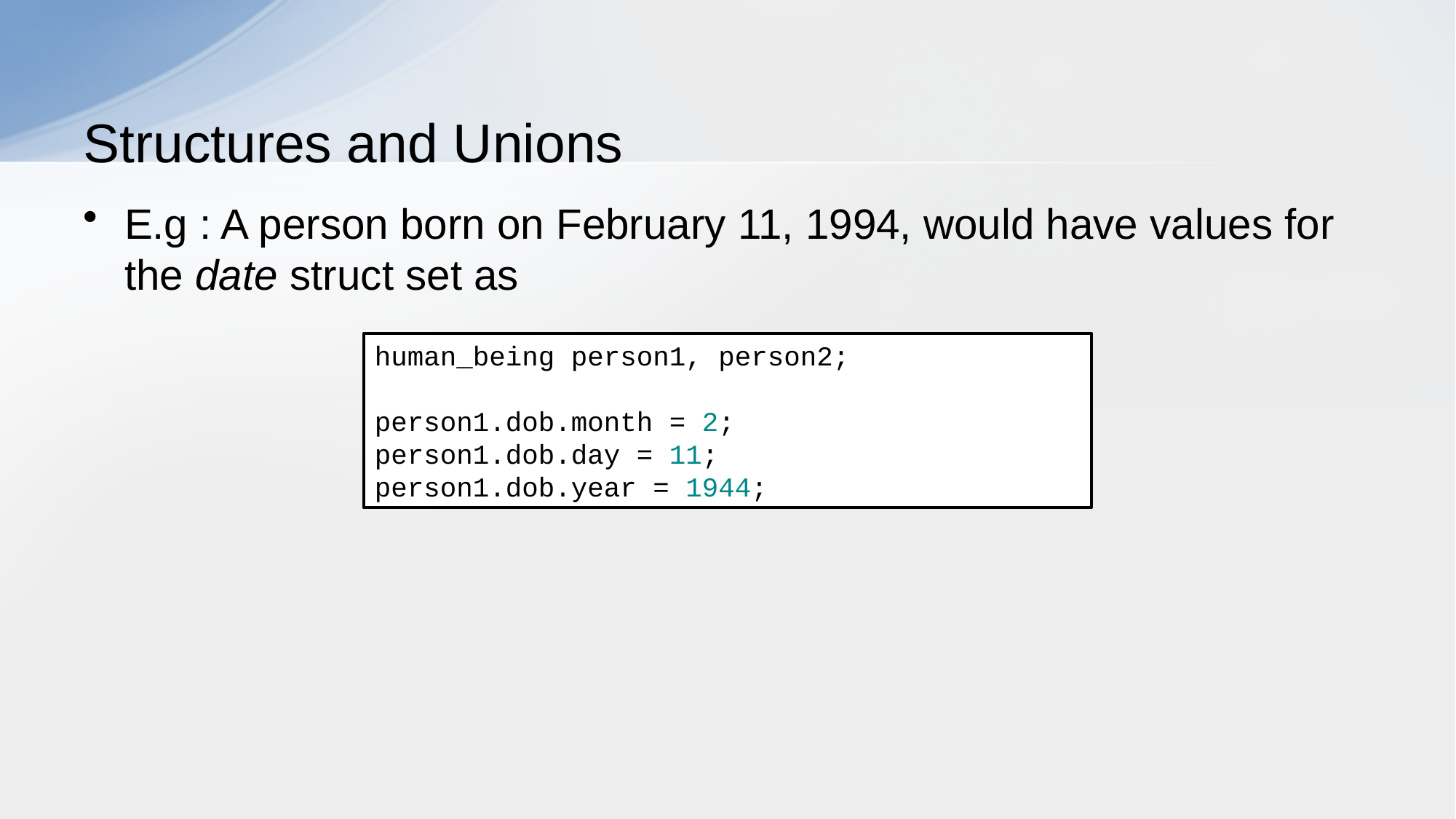

# Structures and Unions
E.g : A person born on February 11, 1994, would have values for the date struct set as

human_being person1, person2;

person1.dob.month = 2;
person1.dob.day = 11;
person1.dob.year = 1944;